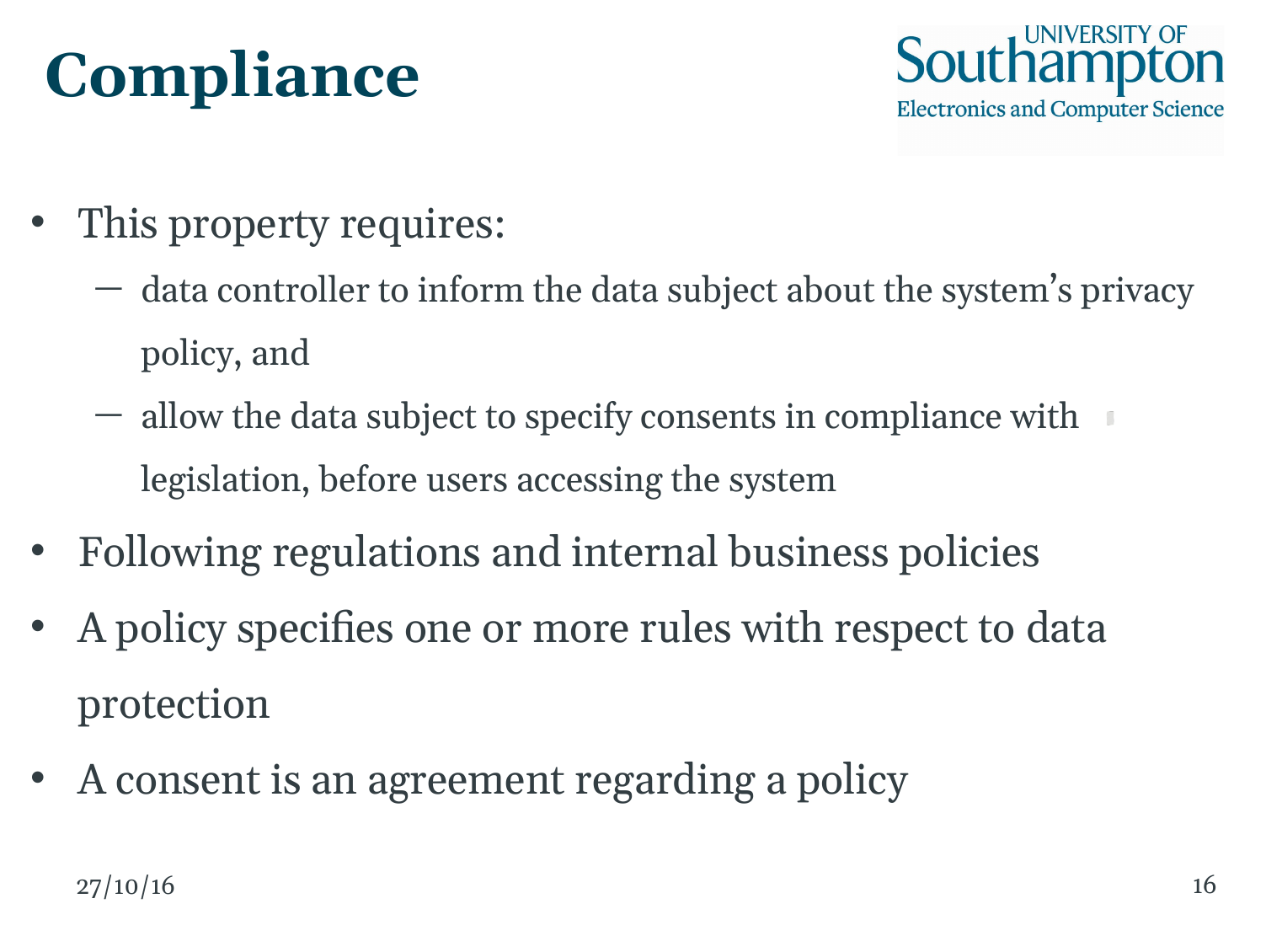

Compliance
This property requires:
data controller to inform the data subject about the system’s privacy policy, and
allow the data subject to specify consents in compliance with legislation, before users accessing the system
Following regulations and internal business policies
A policy specifies one or more rules with respect to data protection
A consent is an agreement regarding a policy

16
27/10/16